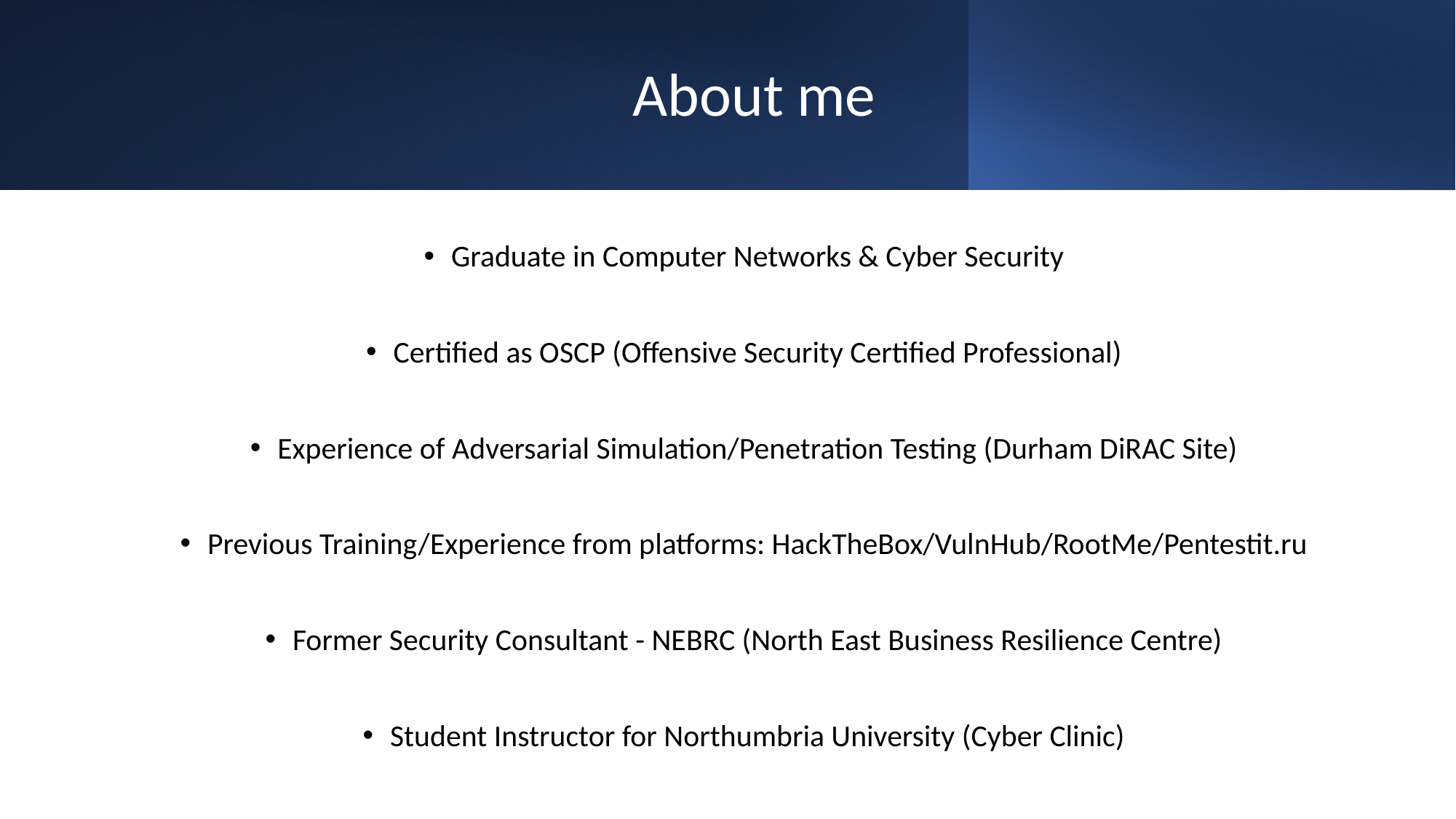

# About me
Graduate in Computer Networks & Cyber Security

Certified as OSCP (Offensive Security Certified Professional)

Experience of Adversarial Simulation/Penetration Testing (Durham DiRAC Site)

Previous Training/Experience from platforms: HackTheBox/VulnHub/RootMe/Pentestit.ru

Former Security Consultant - NEBRC (North East Business Resilience Centre)

Student Instructor for Northumbria University (Cyber Clinic)